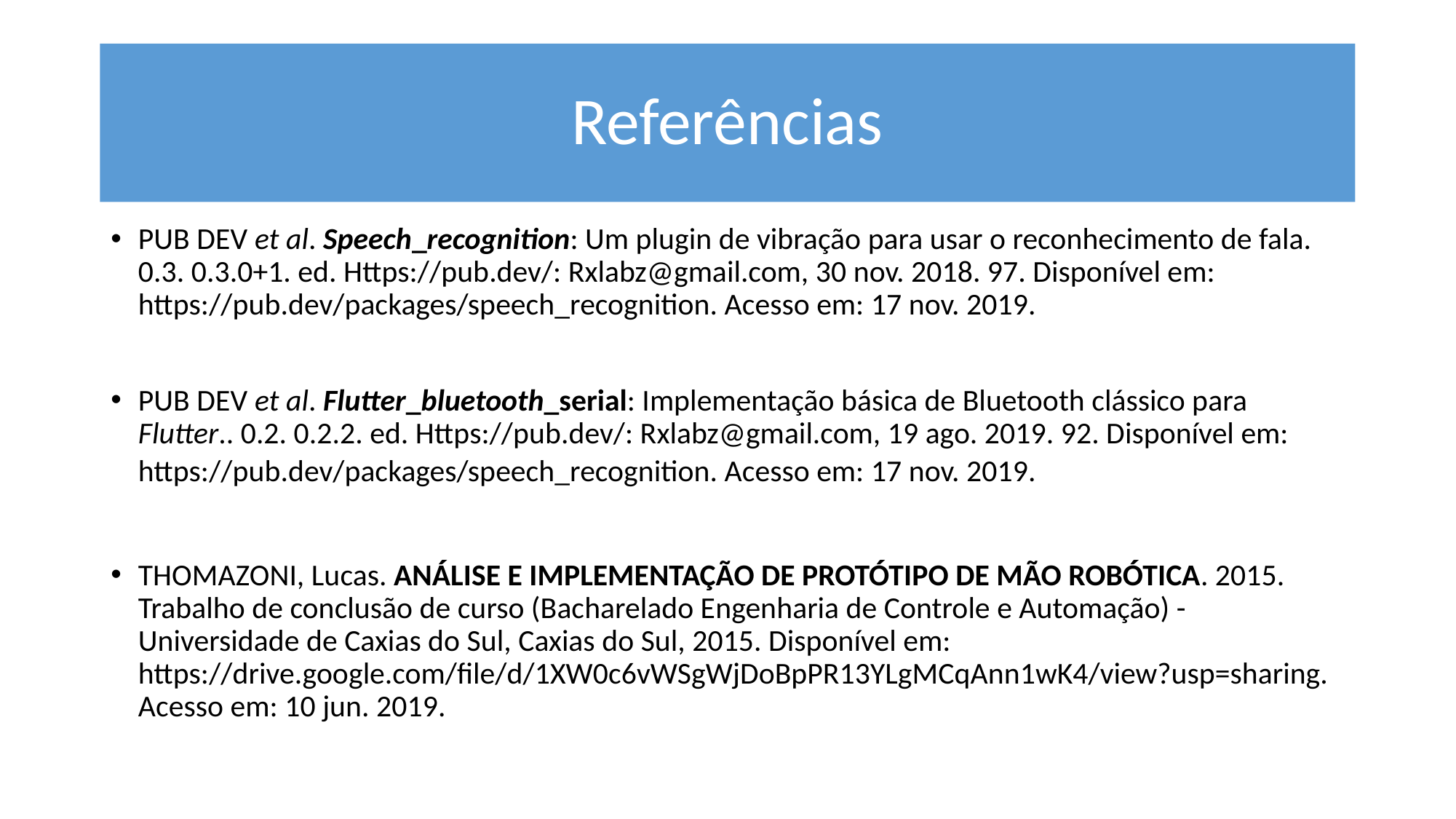

# Referências
PUB DEV et al. Speech_recognition: Um plugin de vibração para usar o reconhecimento de fala. 0.3. 0.3.0+1. ed. Https://pub.dev/: Rxlabz@gmail.com, 30 nov. 2018. 97. Disponível em: https://pub.dev/packages/speech_recognition. Acesso em: 17 nov. 2019.

PUB DEV et al. Flutter_bluetooth_serial: Implementação básica de Bluetooth clássico para Flutter.. 0.2. 0.2.2. ed. Https://pub.dev/: Rxlabz@gmail.com, 19 ago. 2019. 92. Disponível em: https://pub.dev/packages/speech_recognition. Acesso em: 17 nov. 2019.

THOMAZONI, Lucas. ANÁLISE E IMPLEMENTAÇÃO DE PROTÓTIPO DE MÃO ROBÓTICA. 2015. Trabalho de conclusão de curso (Bacharelado Engenharia de Controle e Automação) - Universidade de Caxias do Sul, Caxias do Sul, 2015. Disponível em: https://drive.google.com/file/d/1XW0c6vWSgWjDoBpPR13YLgMCqAnn1wK4/view?usp=sharing. Acesso em: 10 jun. 2019.